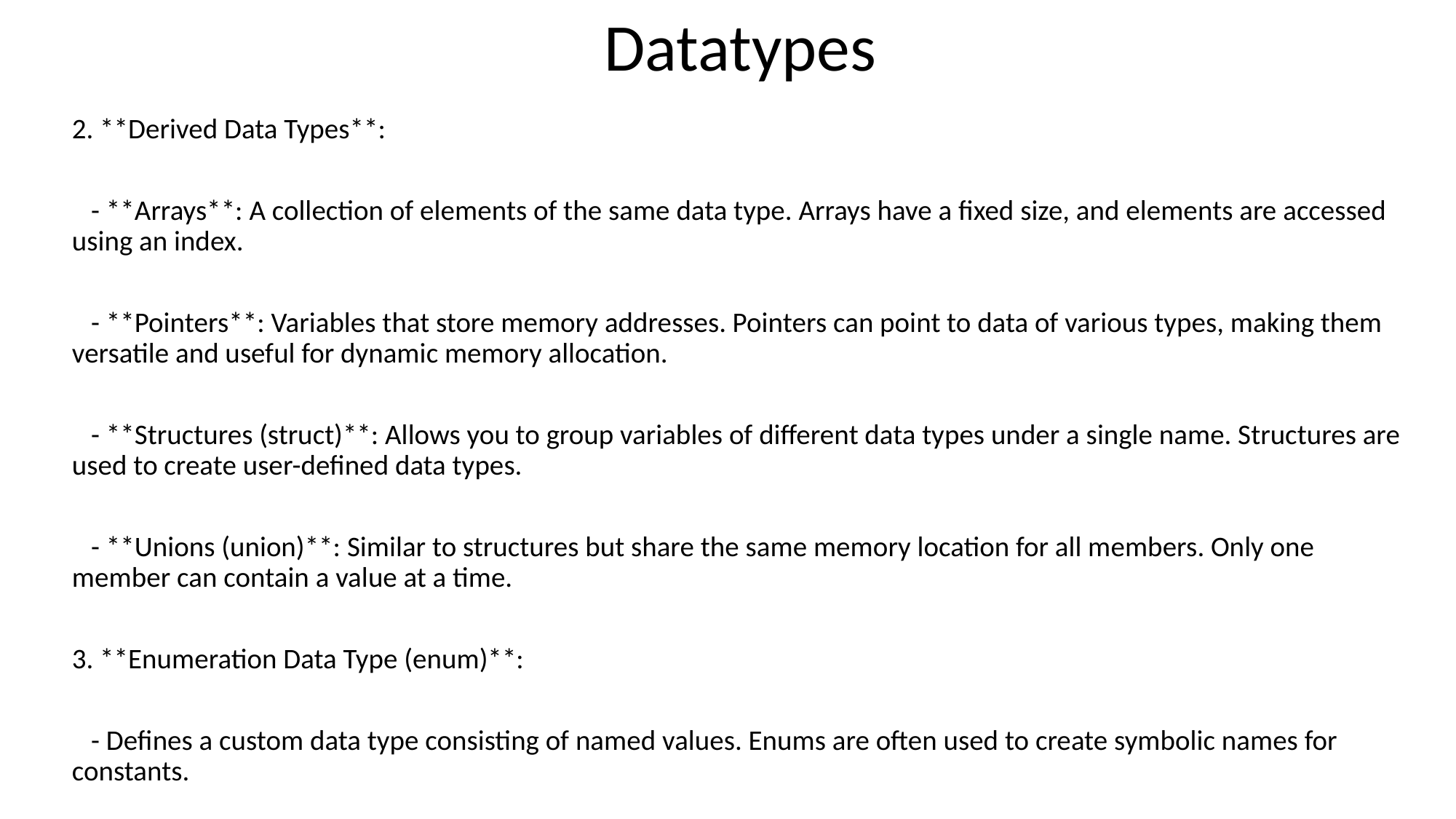

# Datatypes
2. **Derived Data Types**:

   - **Arrays**: A collection of elements of the same data type. Arrays have a fixed size, and elements are accessed using an index.

   - **Pointers**: Variables that store memory addresses. Pointers can point to data of various types, making them versatile and useful for dynamic memory allocation.

   - **Structures (struct)**: Allows you to group variables of different data types under a single name. Structures are used to create user-defined data types.

   - **Unions (union)**: Similar to structures but share the same memory location for all members. Only one member can contain a value at a time.

3. **Enumeration Data Type (enum)**:

   - Defines a custom data type consisting of named values. Enums are often used to create symbolic names for constants.